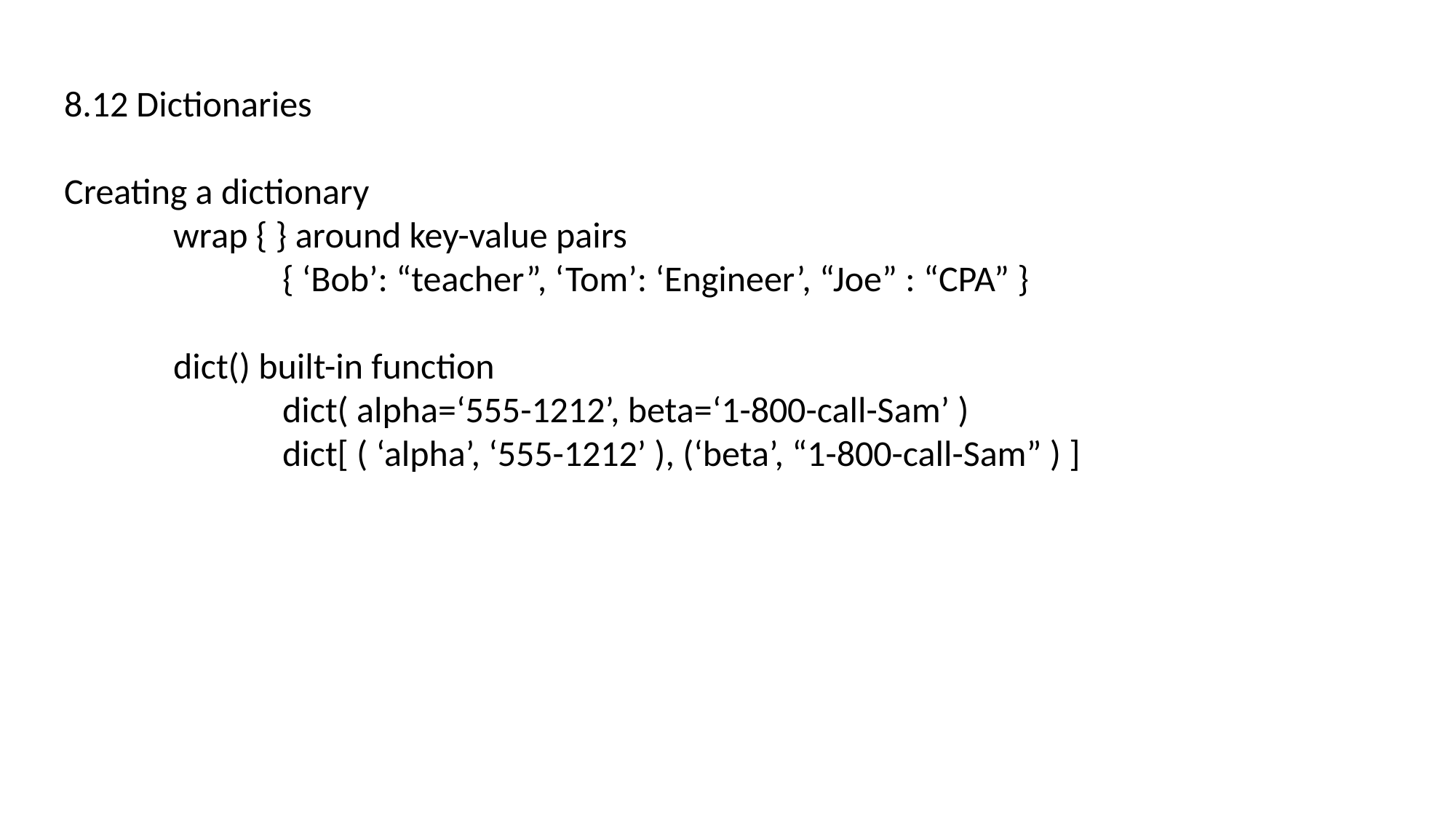

8.12 Dictionaries

Creating a dictionary
	wrap { } around key-value pairs
		{ ‘Bob’: “teacher”, ‘Tom’: ‘Engineer’, “Joe” : “CPA” }

	dict() built-in function
		dict( alpha=‘555-1212’, beta=‘1-800-call-Sam’ )
		dict[ ( ‘alpha’, ‘555-1212’ ), (‘beta’, “1-800-call-Sam” ) ]